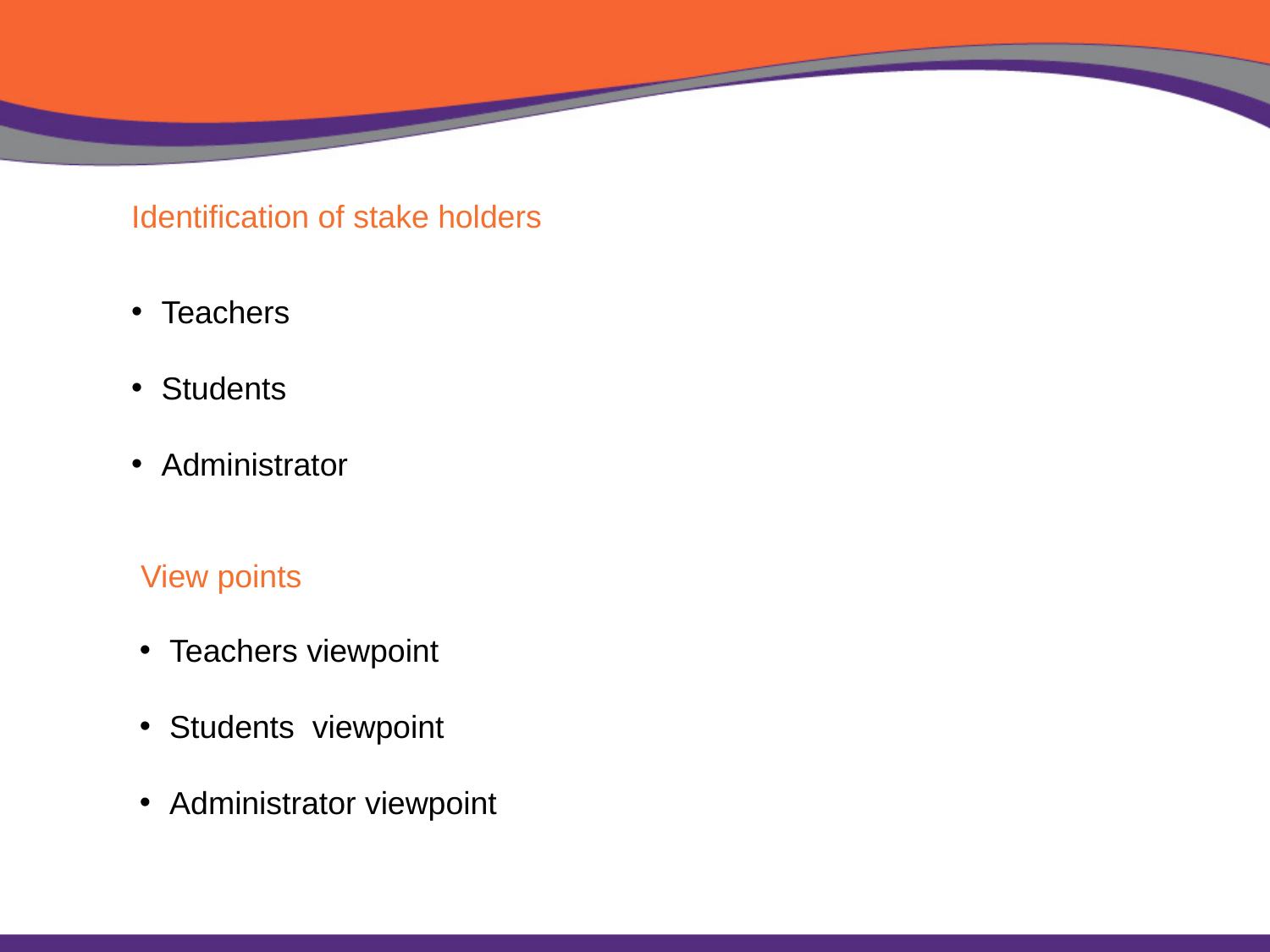

Identification of stake holders
Teachers

Students

Administrator
View points
Teachers viewpoint

Students  viewpoint

Administrator viewpoint